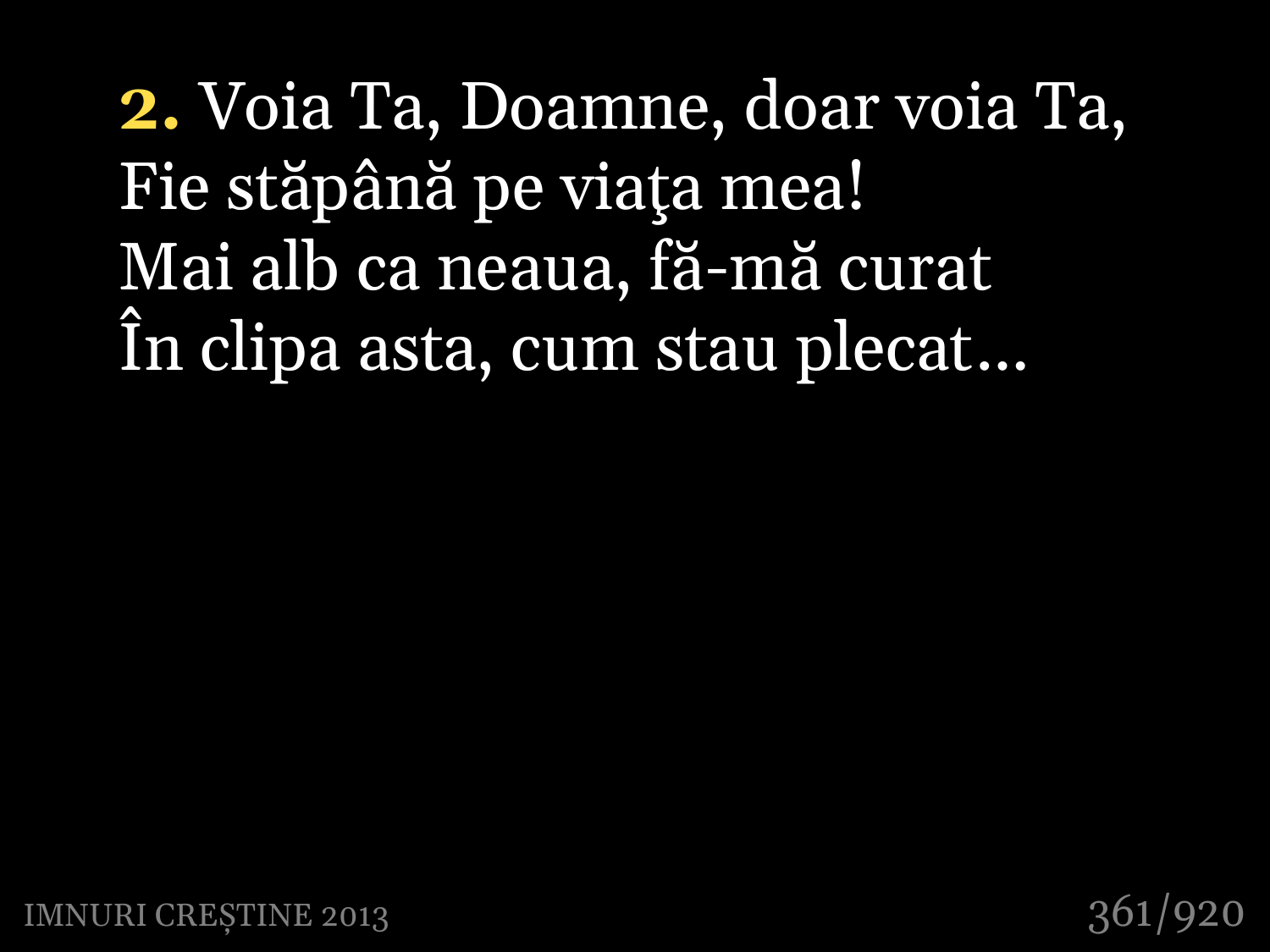

2. Voia Ta, Doamne, doar voia Ta,
Fie stăpână pe viaţa mea!
Mai alb ca neaua, fă-mă curat
În clipa asta, cum stau plecat…
361/920
IMNURI CREȘTINE 2013